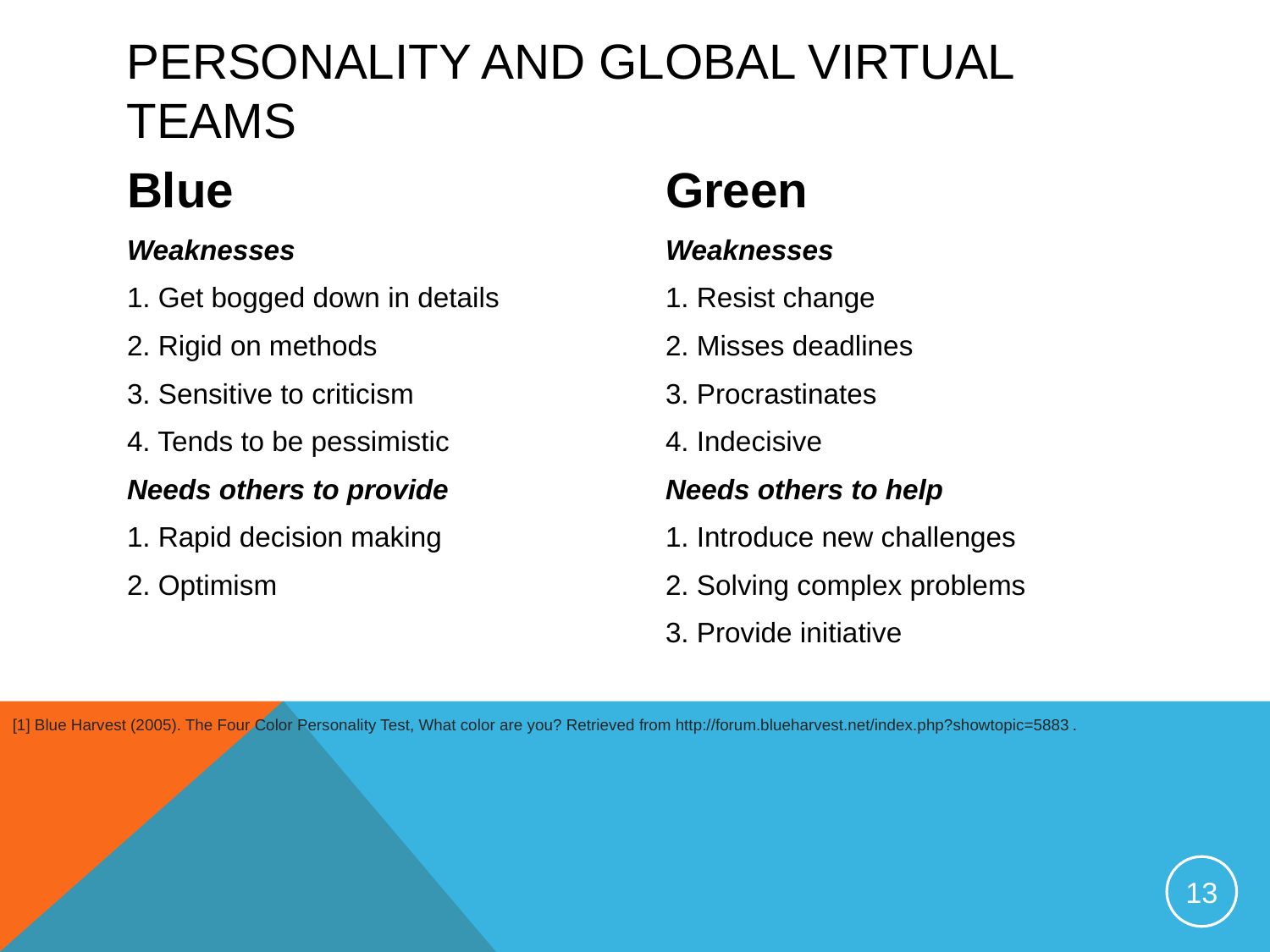

# Personality AND global virtual teams
Blue
Weaknesses
1. Get bogged down in details
2. Rigid on methods
3. Sensitive to criticism
4. Tends to be pessimistic
Needs others to provide
1. Rapid decision making
2. Optimism

Green
Weaknesses
1. Resist change
2. Misses deadlines
3. Procrastinates
4. Indecisive
Needs others to help
1. Introduce new challenges
2. Solving complex problems
3. Provide initiative
[1] Blue Harvest (2005). The Four Color Personality Test, What color are you? Retrieved from http://forum.blueharvest.net/index.php?showtopic=5883 .

13